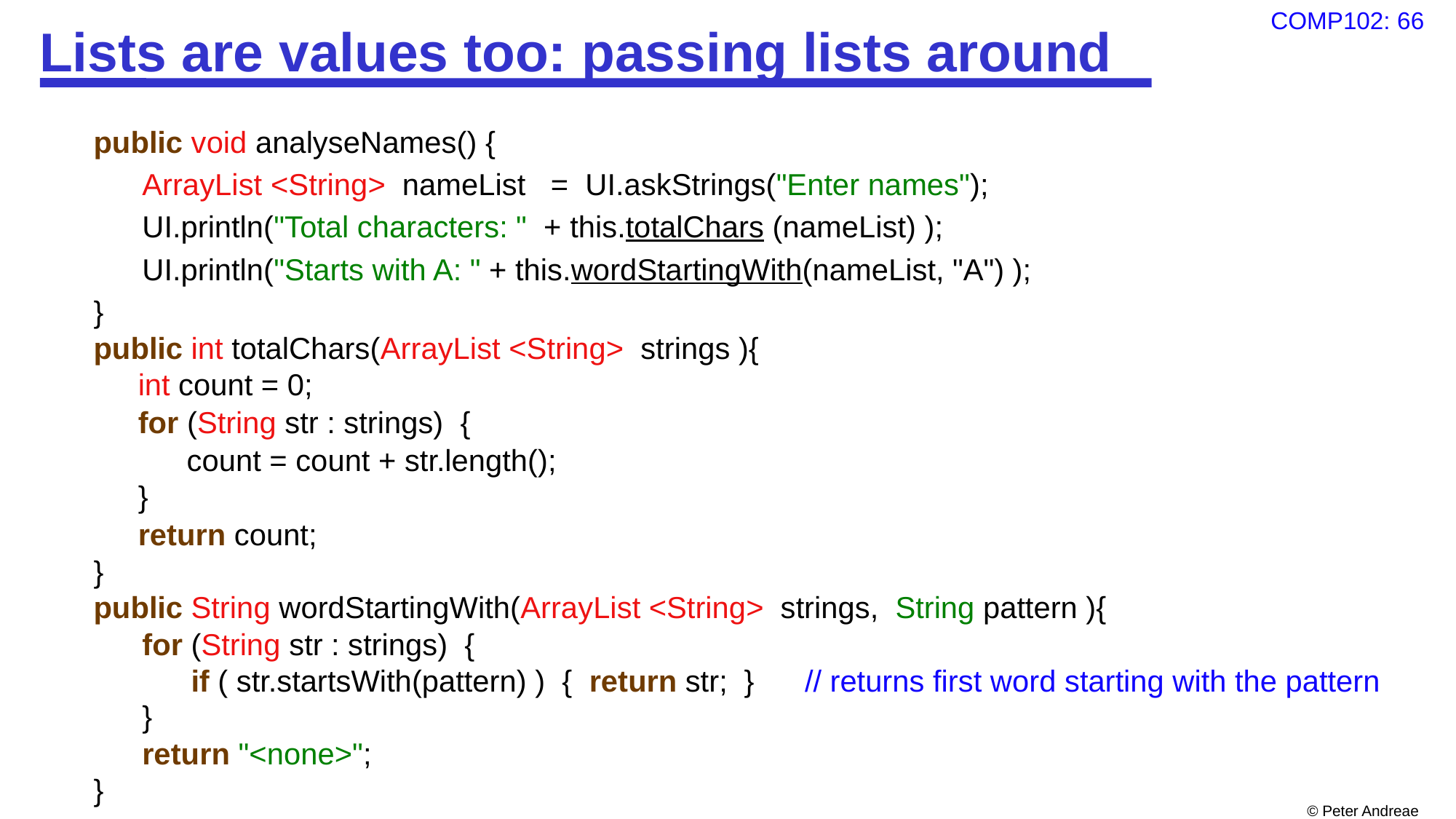

# Lists are values too: passing lists around
public void analyseNames() {
ArrayList <String>  nameList   =  UI.askStrings("Enter names");
UI.println("Total characters: "  + this.totalChars (nameList) );
UI.println("Starts with A: " + this.wordStartingWith(nameList, "A") );
}
public int totalChars(ArrayList <String>  strings ){
int count = 0;
for (String str : strings)  {
count = count + str.length();
}
return count;
}
public String wordStartingWith(ArrayList <String>  strings,  String pattern ){
for (String str : strings)  {
if ( str.startsWith(pattern) )  {  return str;  }      // returns first word starting with the pattern
}
return "<none>";
}